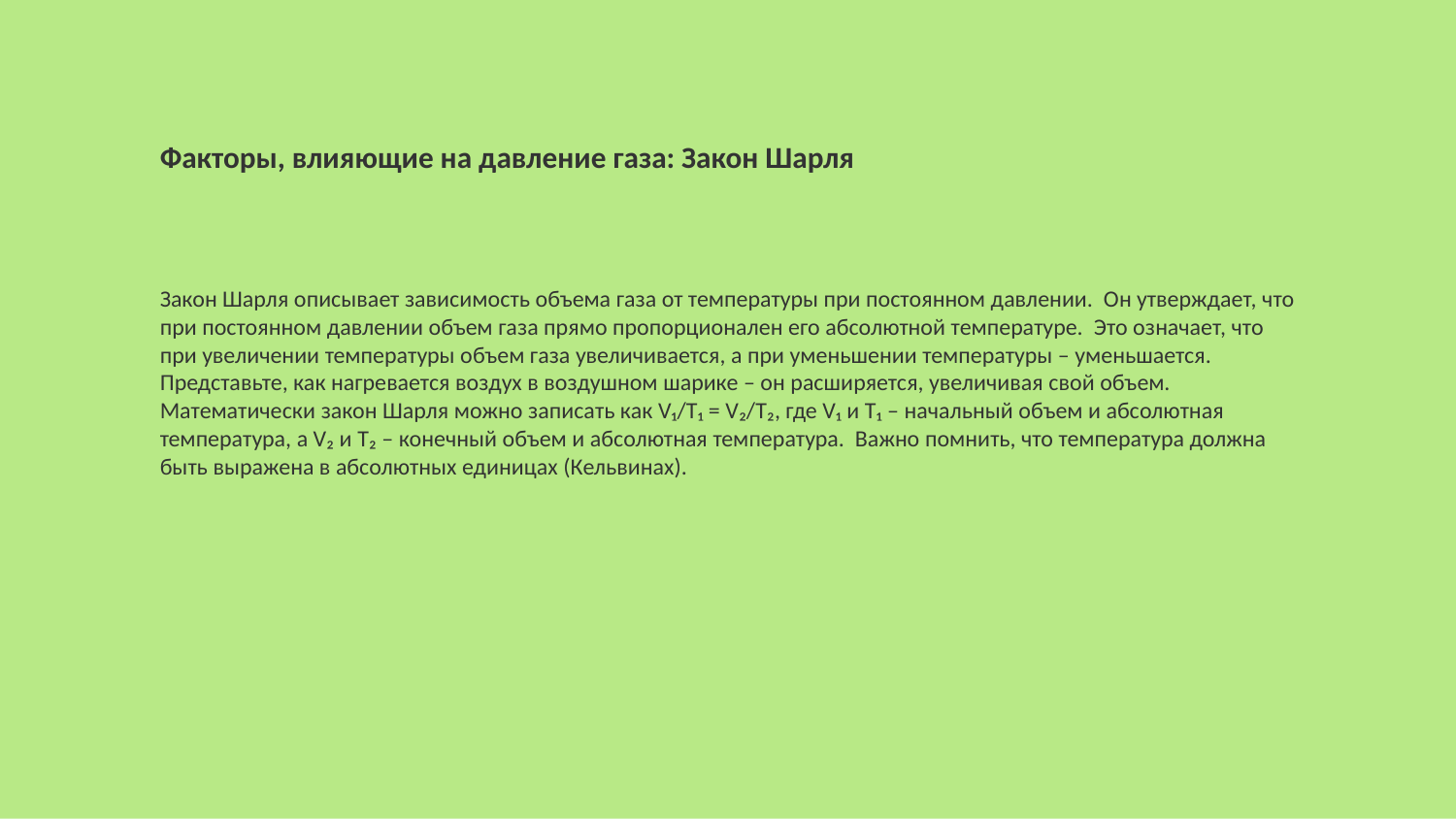

Факторы, влияющие на давление газа: Закон Шарля
Закон Шарля описывает зависимость объема газа от температуры при постоянном давлении.  Он утверждает, что при постоянном давлении объем газа прямо пропорционален его абсолютной температуре.  Это означает, что при увеличении температуры объем газа увеличивается, а при уменьшении температуры – уменьшается.  Представьте, как нагревается воздух в воздушном шарике – он расширяется, увеличивая свой объем.  Математически закон Шарля можно записать как V₁/T₁ = V₂/T₂, где V₁ и T₁ – начальный объем и абсолютная температура, а V₂ и T₂ – конечный объем и абсолютная температура.  Важно помнить, что температура должна быть выражена в абсолютных единицах (Кельвинах).